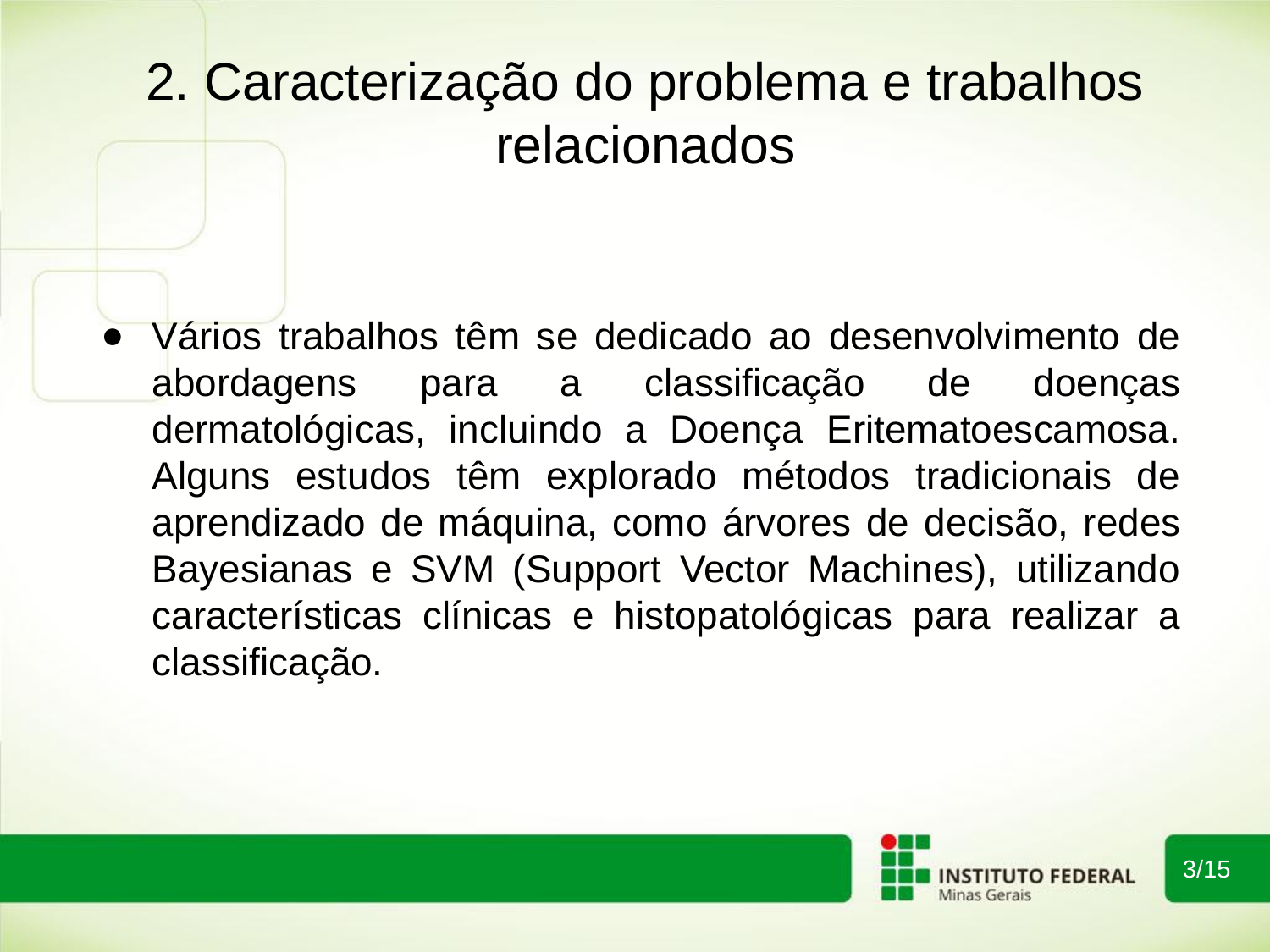

2. Caracterização do problema e trabalhos relacionados
Vários trabalhos têm se dedicado ao desenvolvimento de abordagens para a classificação de doenças dermatológicas, incluindo a Doença Eritematoescamosa. Alguns estudos têm explorado métodos tradicionais de aprendizado de máquina, como árvores de decisão, redes Bayesianas e SVM (Support Vector Machines), utilizando características clínicas e histopatológicas para realizar a classificação.
3/15